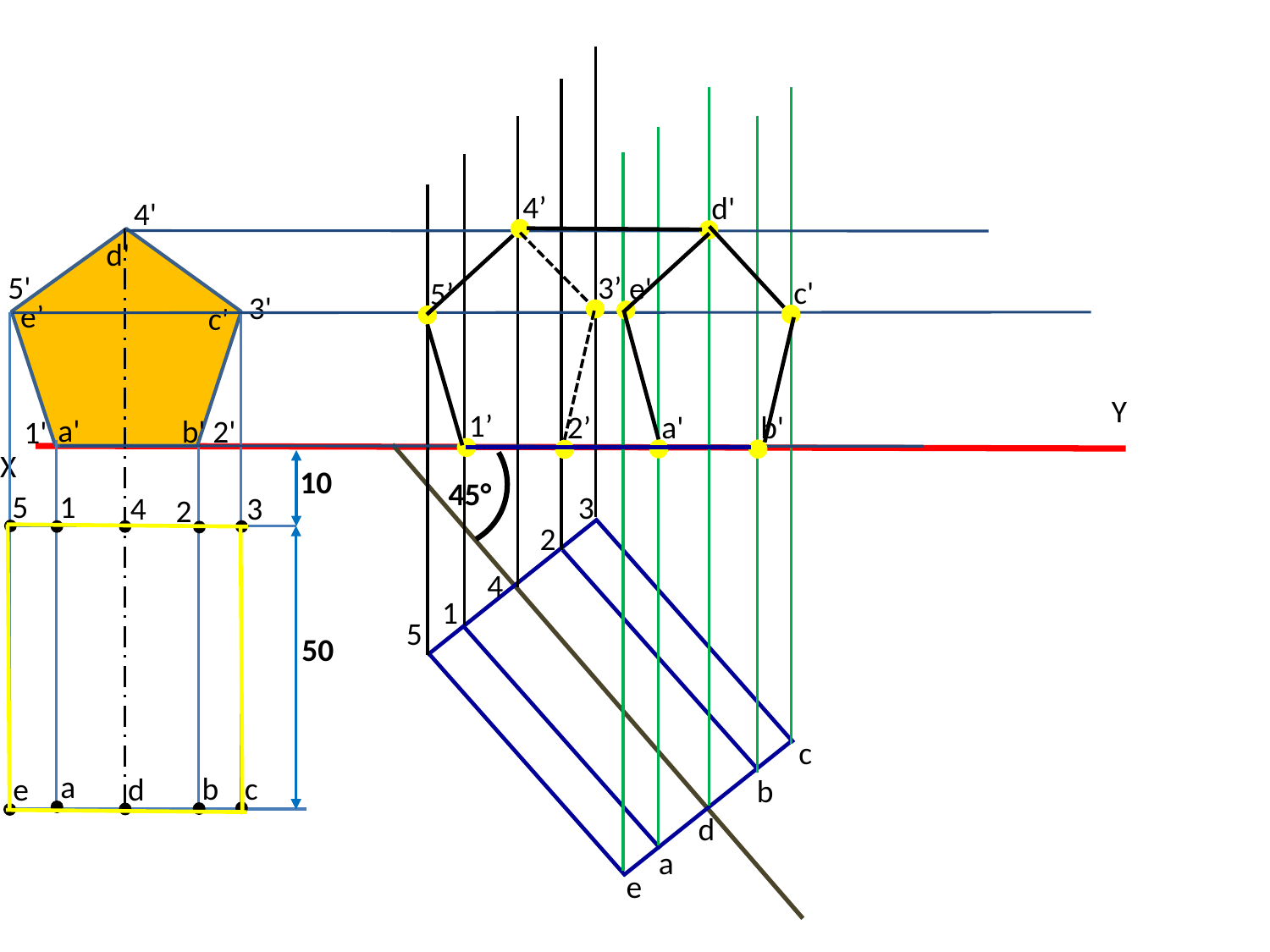

5'
1'
e’

a'
d'
4'
b'
c'
2'
3'
4’

d'

3’

e'

c'

5’

Y
X
1’

a'

b'

2’

10
45°
1

5

3
4

3

2

2
50
4
1
5
c
a

c

b

d

e

b
d
a
e